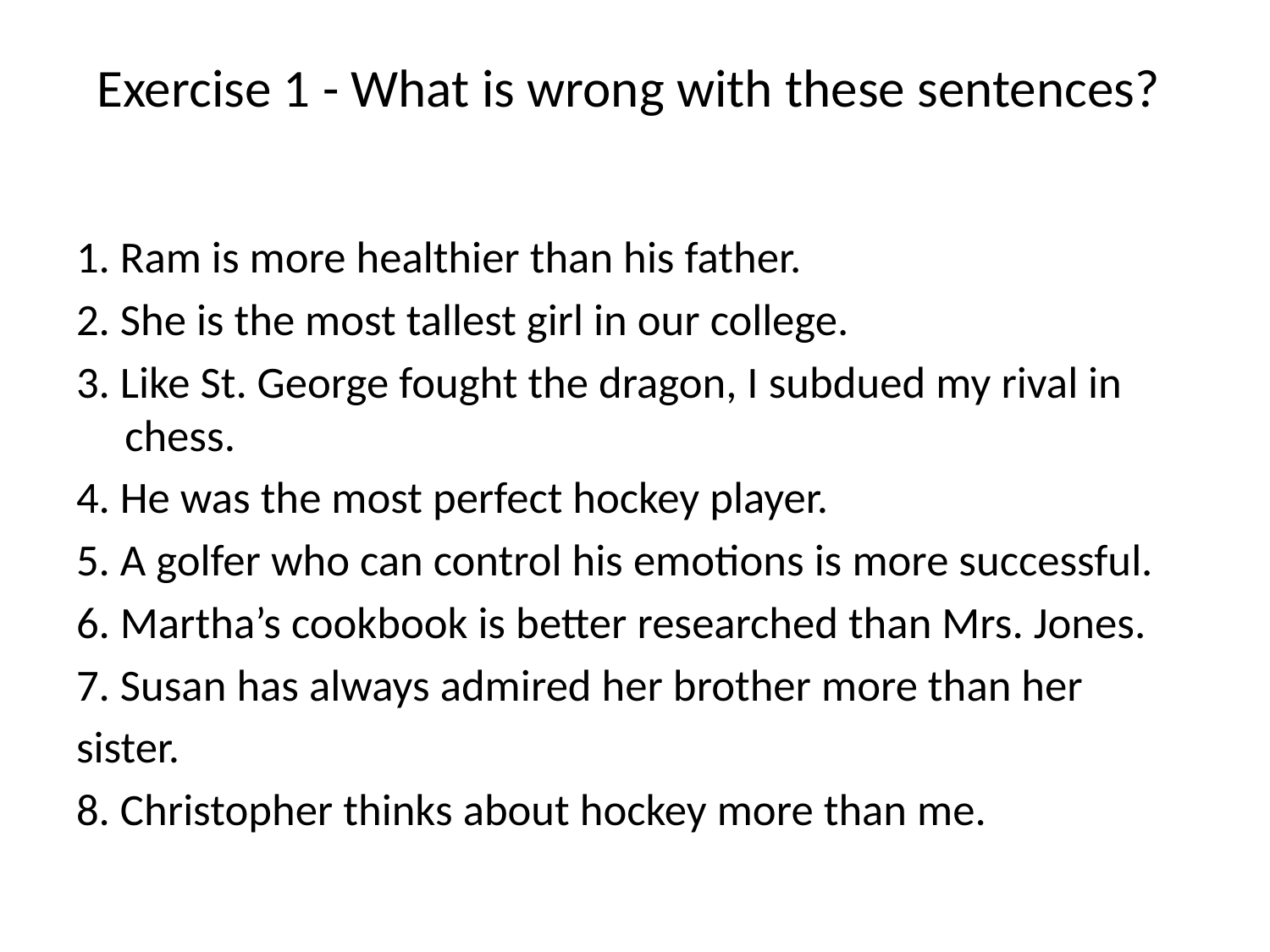

# Exercise 1 - What is wrong with these sentences?
1. Ram is more healthier than his father.
2. She is the most tallest girl in our college.
3. Like St. George fought the dragon, I subdued my rival in chess.
4. He was the most perfect hockey player.
5. A golfer who can control his emotions is more successful.
6. Martha’s cookbook is better researched than Mrs. Jones.
7. Susan has always admired her brother more than her
sister.
8. Christopher thinks about hockey more than me.